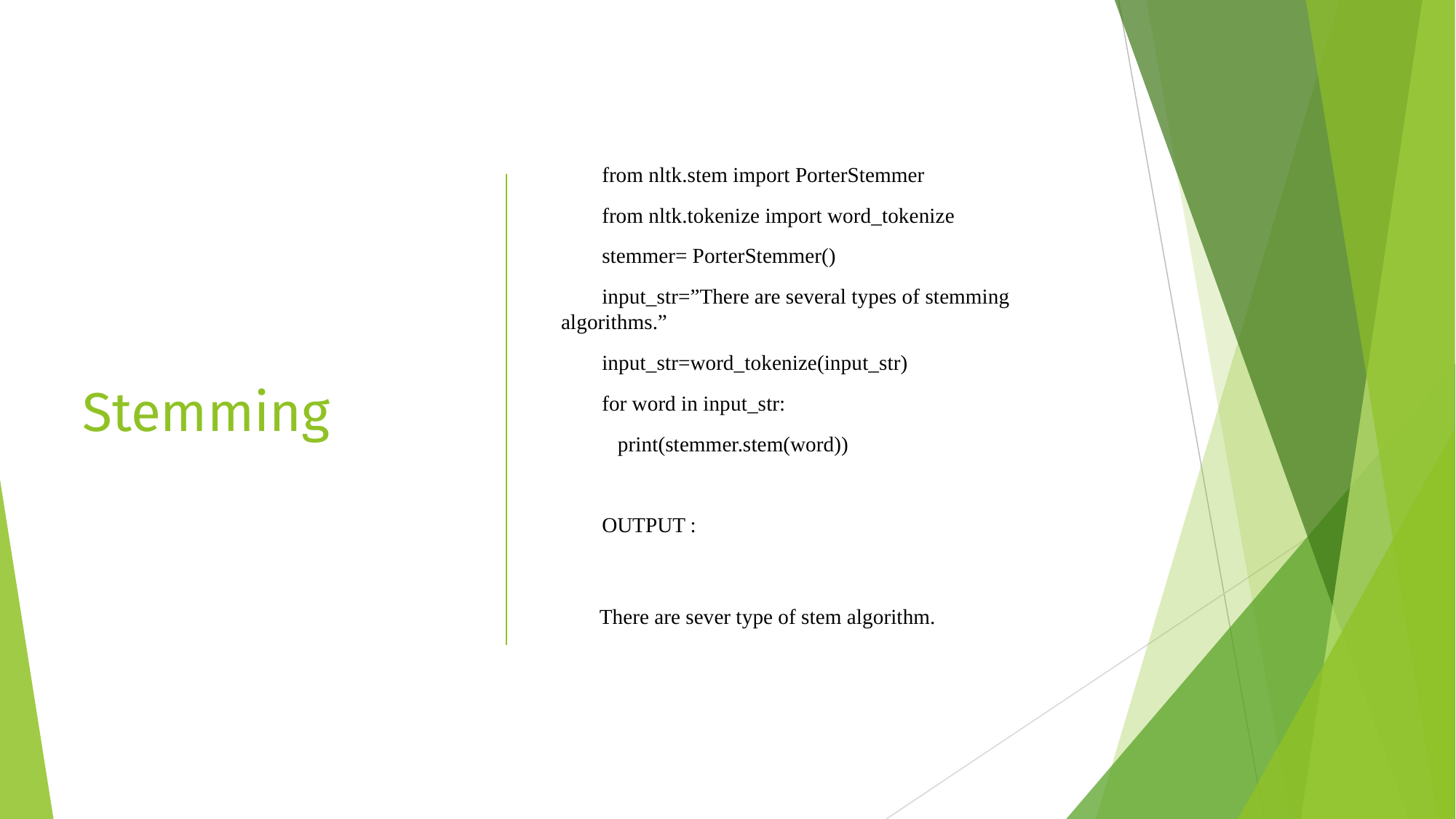

# Stemming
from nltk.stem import PorterStemmer
from nltk.tokenize import word_tokenize
stemmer= PorterStemmer()
input_str=”There are several types of stemming algorithms.”
input_str=word_tokenize(input_str)
for word in input_str:
   print(stemmer.stem(word))

OUTPUT :
   There are sever type of stem algorithm.